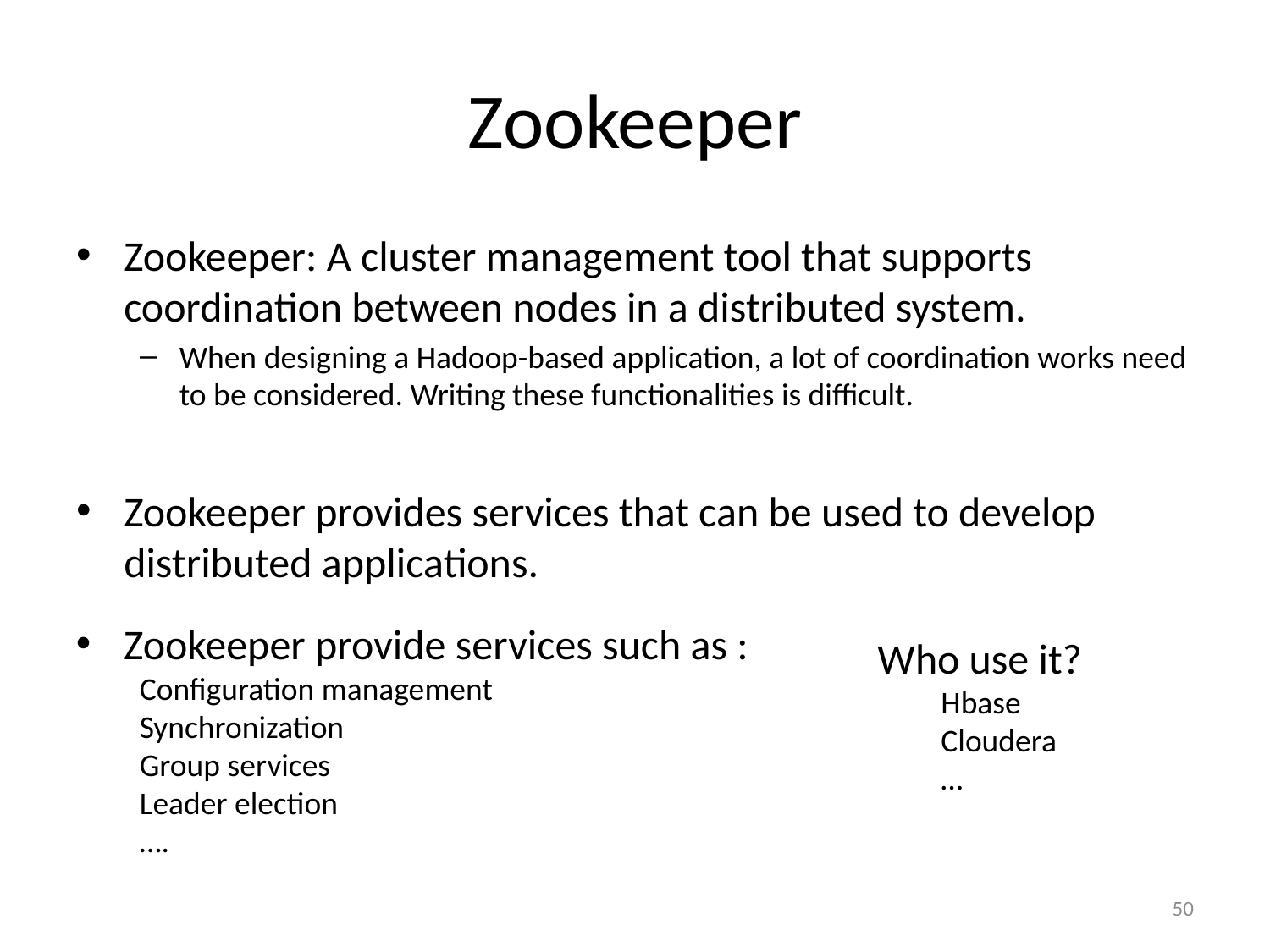

# Zookeeper
Zookeeper: A cluster management tool that supports coordination between nodes in a distributed system.
When designing a Hadoop-based application, a lot of coordination works need to be considered. Writing these functionalities is difficult.

Zookeeper provides services that can be used to develop distributed applications.
Zookeeper provide services such as :
Configuration management
Synchronization
Group services
Leader election
….

Who use it?
Hbase
Cloudera
…

50